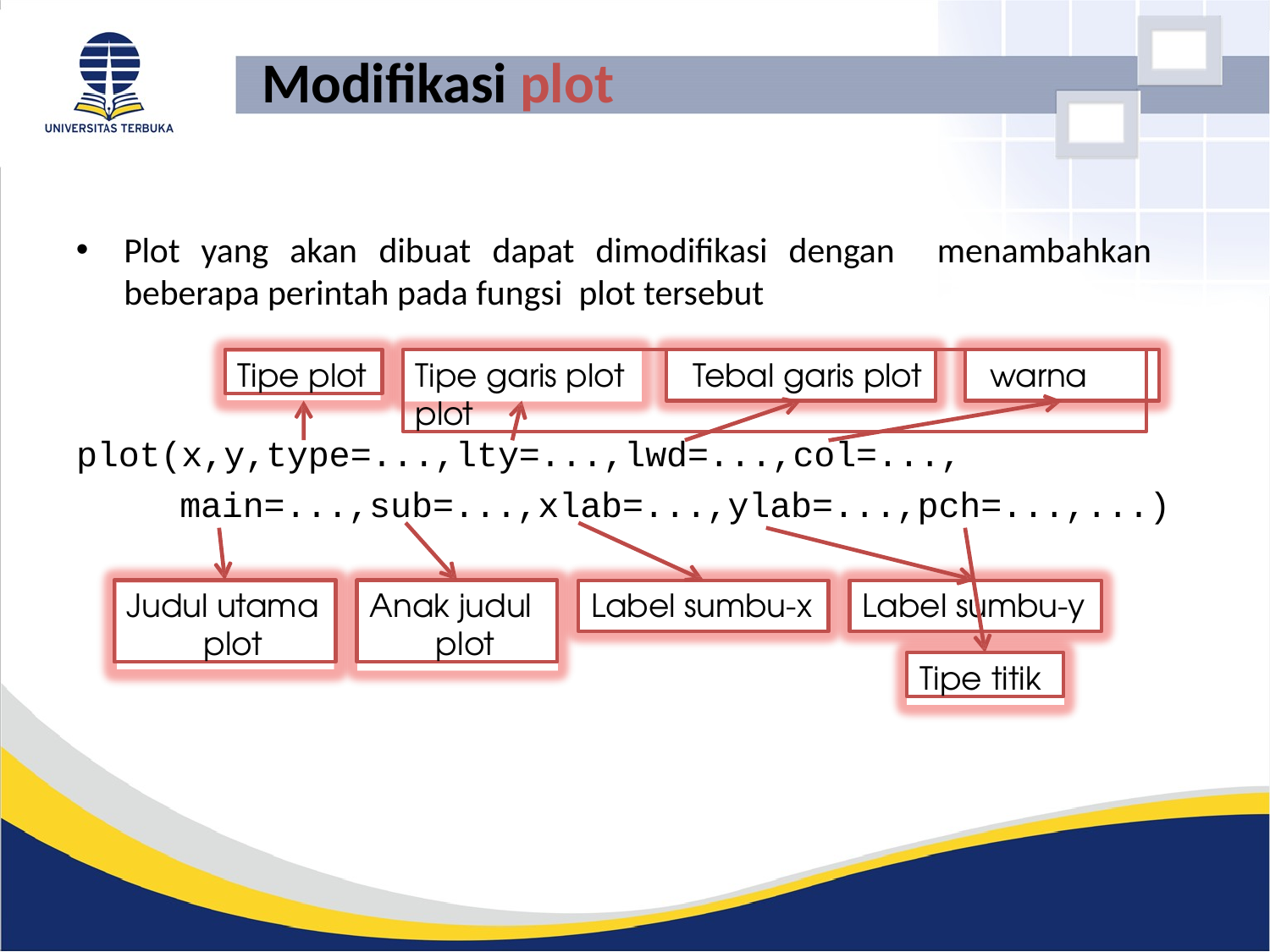

# Modifikasi plot
Plot yang akan dibuat dapat dimodifikasi dengan  menambahkan beberapa perintah pada fungsi  plot tersebut

Tipe plot
Tipe garis plot	Tebal garis plot	warna plot

plot(x,y,type=...,lty=...,lwd=...,col=...,
main=...,sub=...,xlab=...,ylab=...,pch=...,...)

Judul utama  plot
Anak judul  plot

Label sumbu-x
Label sumbu-y

Tipe titik